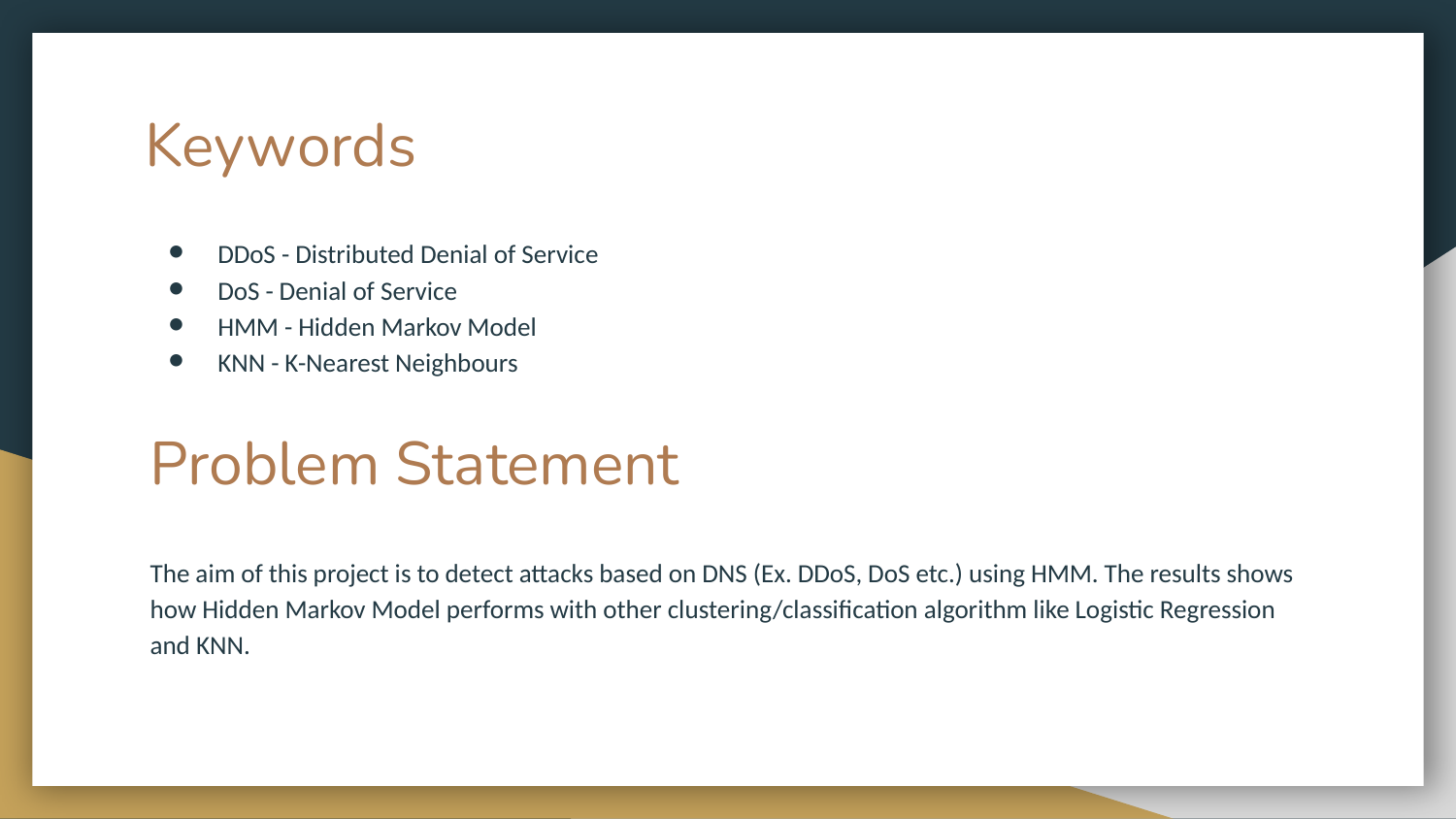

Keywords
DDoS - Distributed Denial of Service
DoS - Denial of Service
HMM - Hidden Markov Model
KNN - K-Nearest Neighbours
# Problem Statement
The aim of this project is to detect attacks based on DNS (Ex. DDoS, DoS etc.) using HMM. The results shows how Hidden Markov Model performs with other clustering/classification algorithm like Logistic Regression and KNN.